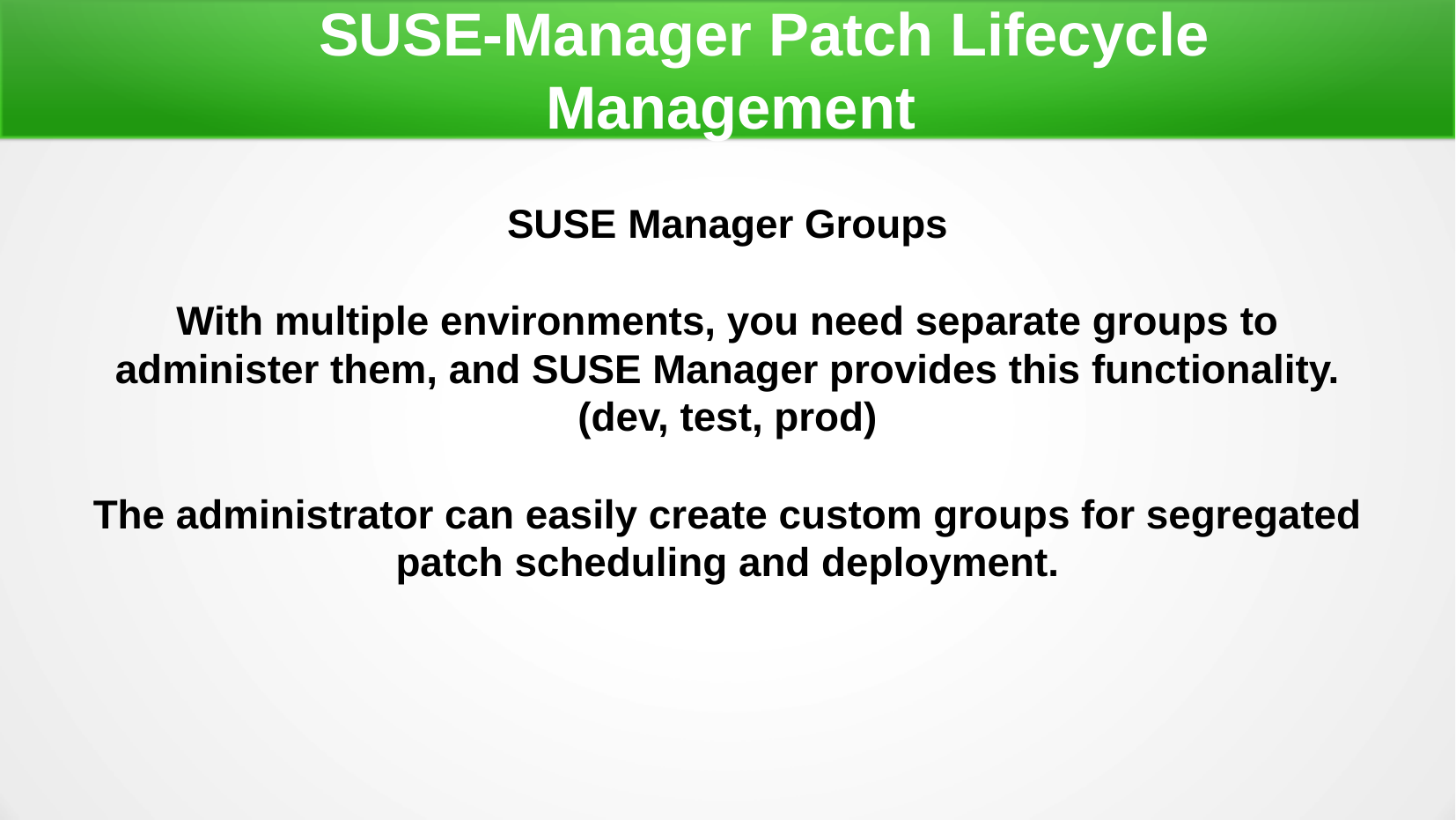

SUSE-Manager Patch Lifecycle Management
SUSE Manager Groups

With multiple environments, you need separate groups to administer them, and SUSE Manager provides this functionality. (dev, test, prod)

The administrator can easily create custom groups for segregated patch scheduling and deployment.